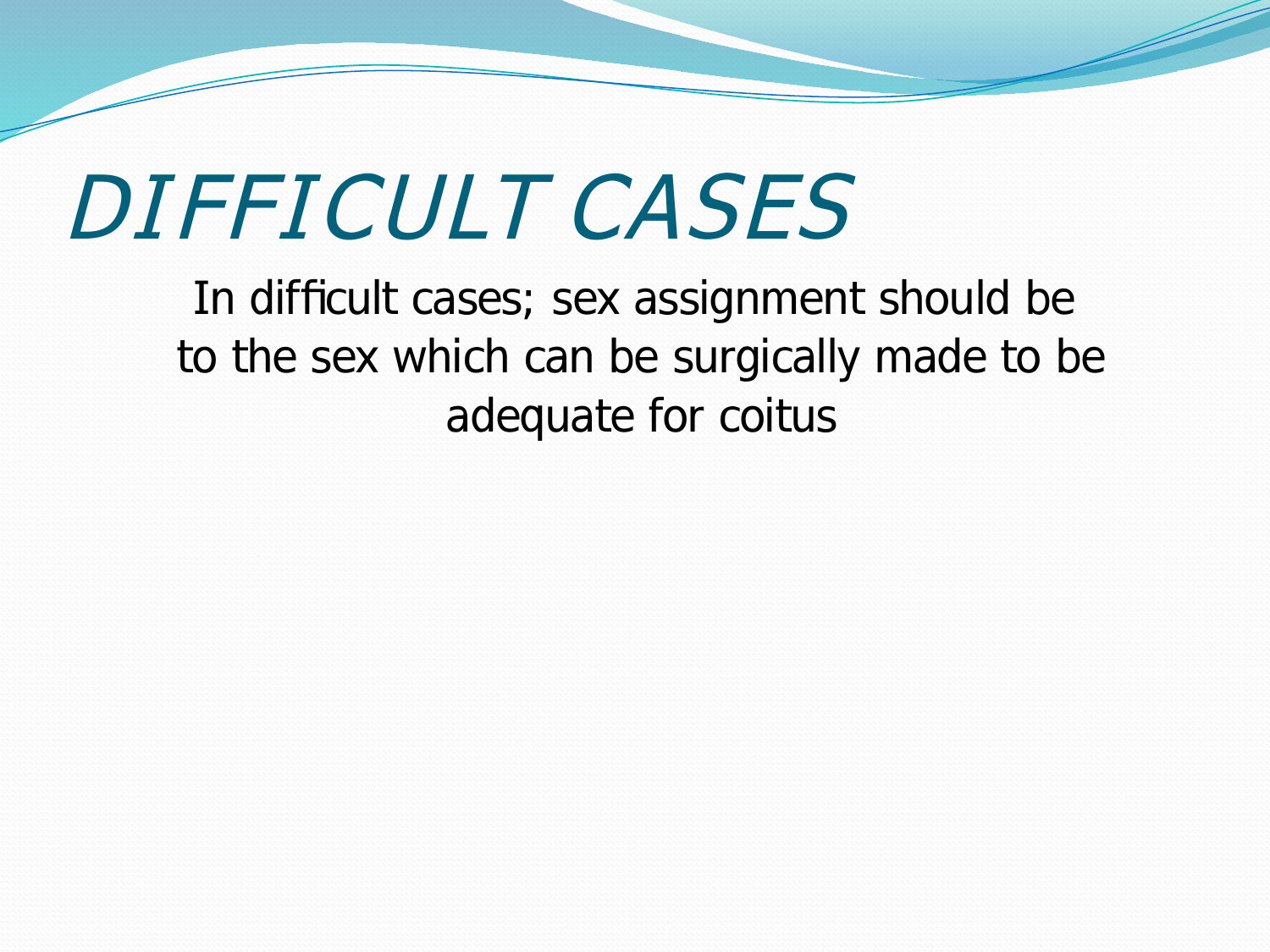

# DIFFICULT CASES
In difficult cases; sex assignment should be
 to the sex which can be surgically made to be
 adequate for coitus